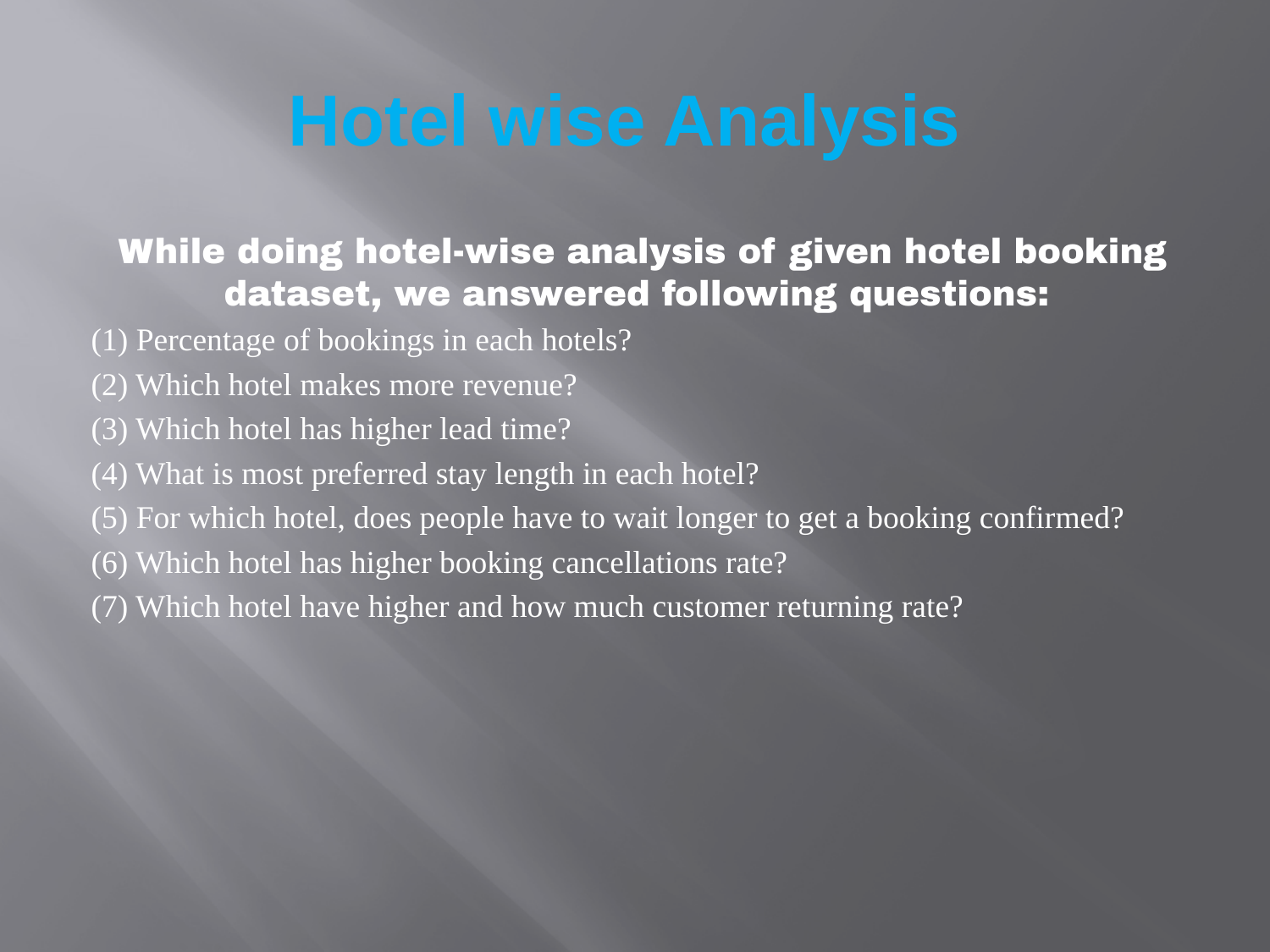

# Hotel wise Analysis
While doing hotel-wise analysis of given hotel booking dataset, we answered following questions:
(1) Percentage of bookings in each hotels?
(2) Which hotel makes more revenue?
(3) Which hotel has higher lead time?
(4) What is most preferred stay length in each hotel?
(5) For which hotel, does people have to wait longer to get a booking confirmed?
(6) Which hotel has higher booking cancellations rate?
(7) Which hotel have higher and how much customer returning rate?